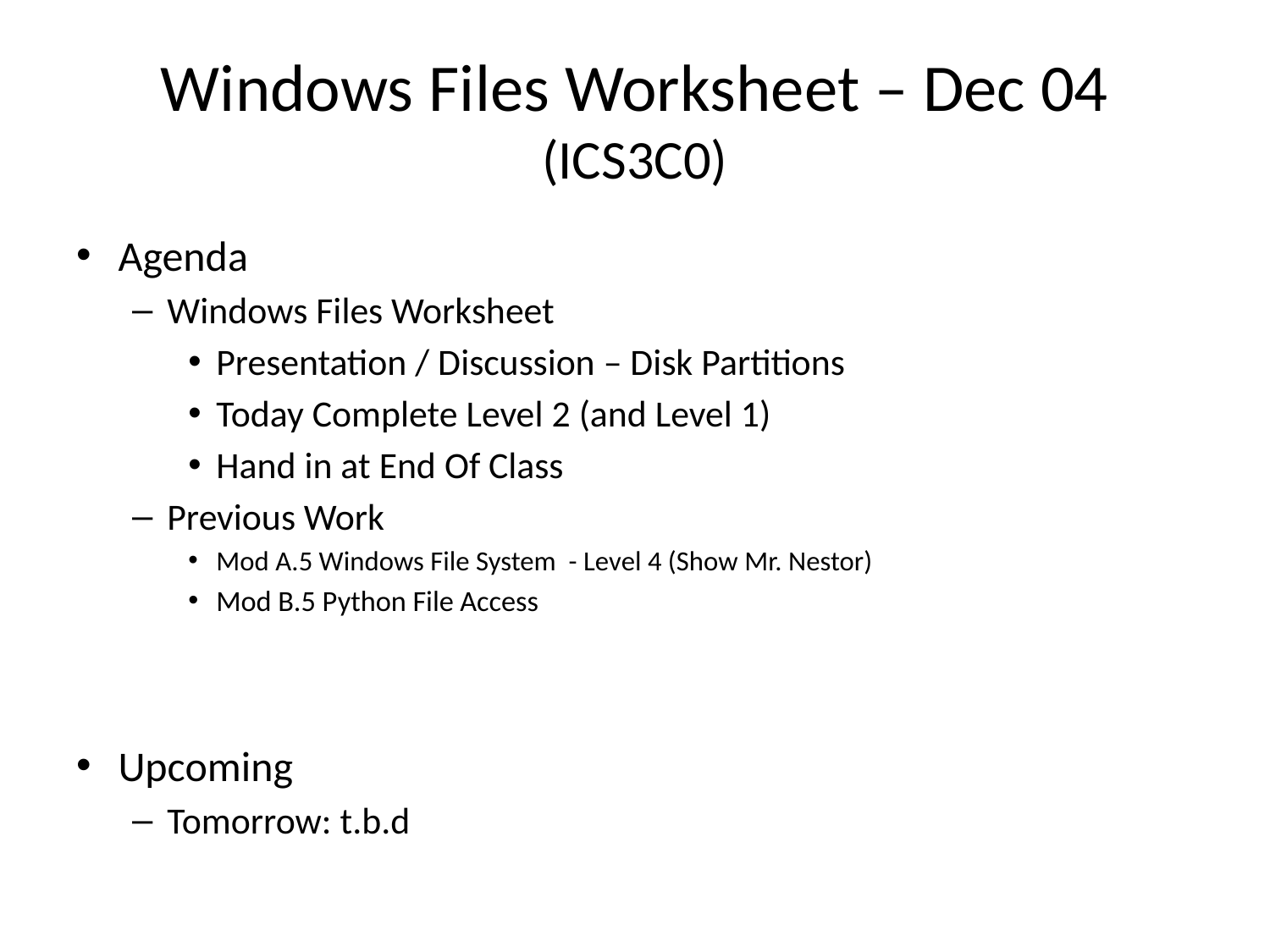

# Windows Files Worksheet – Dec 04 (ICS3C0)
Agenda
Windows Files Worksheet
Presentation / Discussion – Disk Partitions
Today Complete Level 2 (and Level 1)
Hand in at End Of Class
Previous Work
Mod A.5 Windows File System  - Level 4 (Show Mr. Nestor)
Mod B.5 Python File Access

Upcoming
Tomorrow: t.b.d